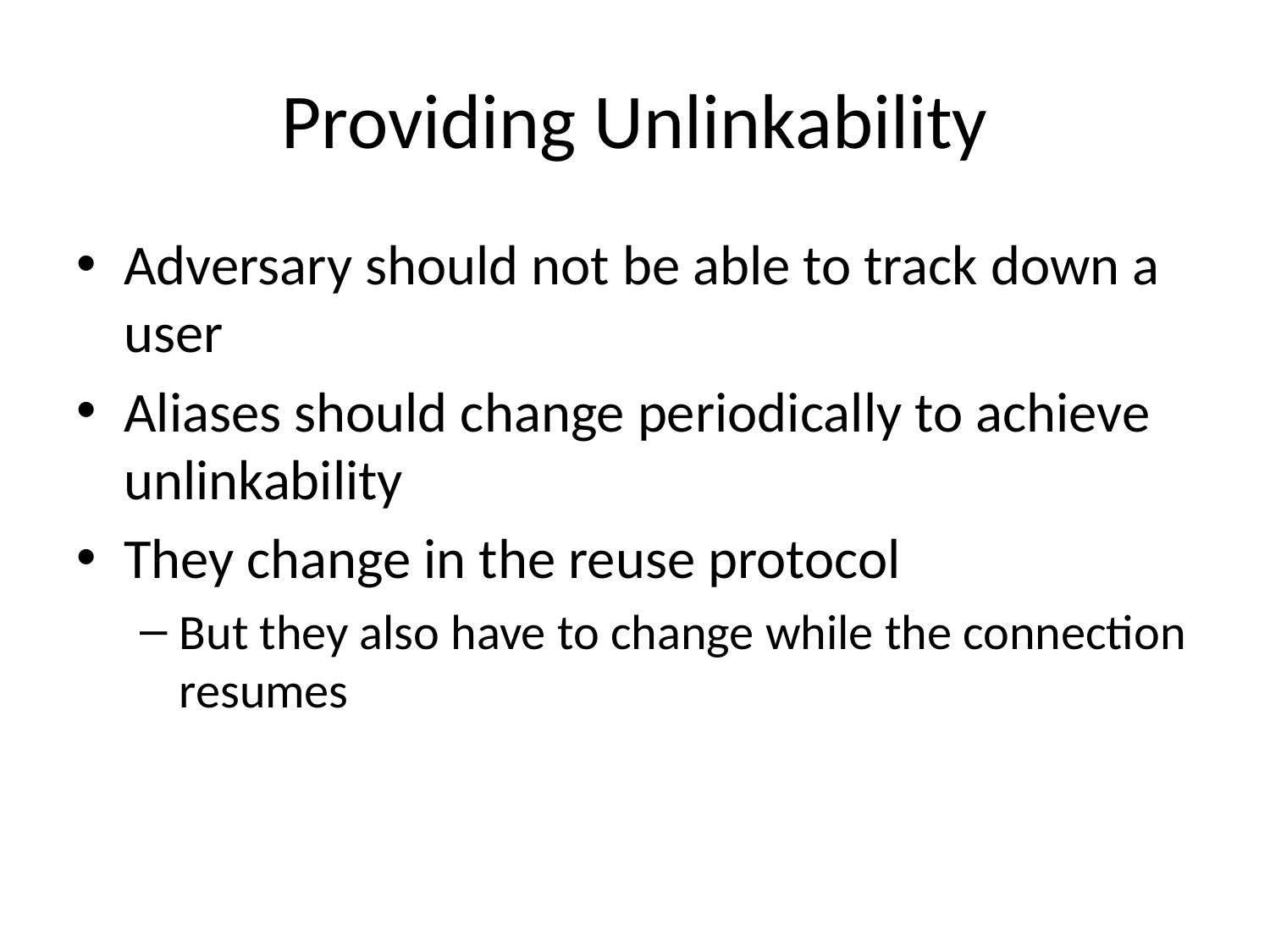

# Providing Unlinkability
Adversary should not be able to track down a user
Aliases should change periodically to achieve unlinkability
They change in the reuse protocol
But they also have to change while the connection resumes